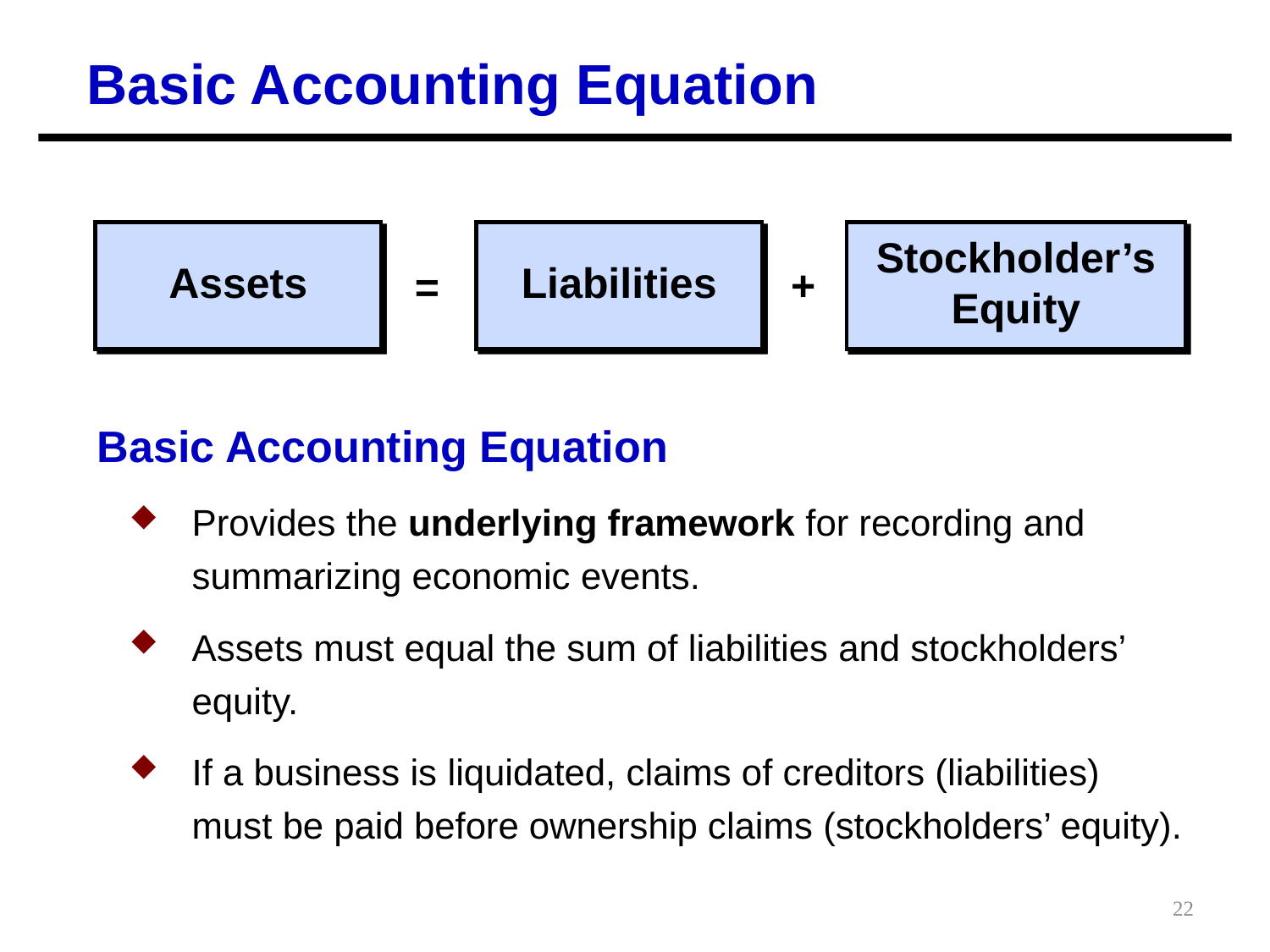

Basic Accounting Equation

Assets
Liabilities
Stockholder’s Equity
+
=
Basic Accounting Equation
Provides the underlying framework for recording and summarizing economic events.
Assets must equal the sum of liabilities and stockholders’ equity.
If a business is liquidated, claims of creditors (liabilities) must be paid before ownership claims (stockholders’ equity).

22